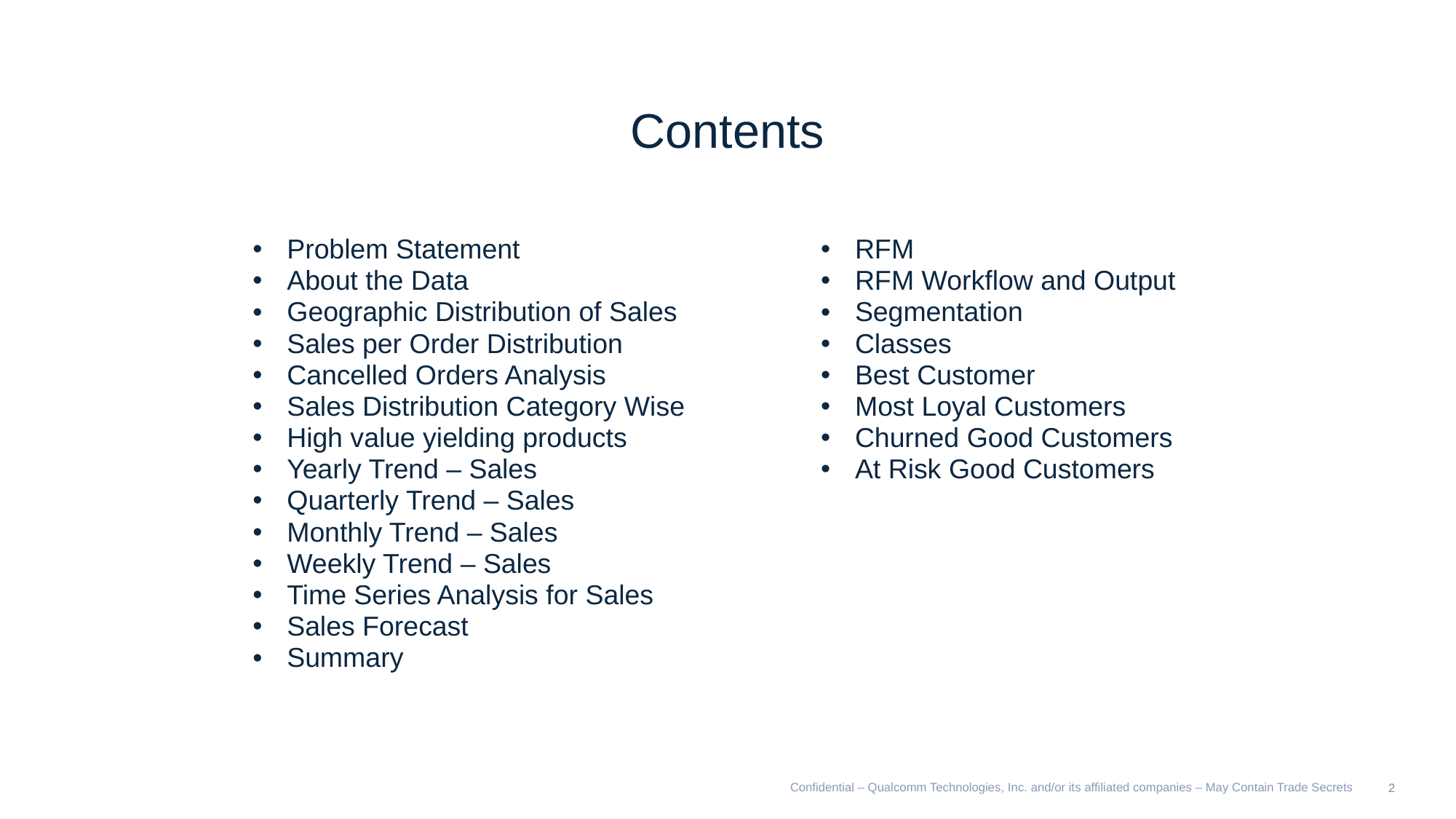

# Contents
Problem Statement
About the Data
Geographic Distribution of Sales
Sales per Order Distribution
Cancelled Orders Analysis
Sales Distribution Category Wise
High value yielding products
Yearly Trend – Sales
Quarterly Trend – Sales
Monthly Trend – Sales
Weekly Trend – Sales
Time Series Analysis for Sales
Sales Forecast
Summary

RFM
RFM Workflow and Output
Segmentation
Classes
Best Customer
Most Loyal Customers
Churned Good Customers
At Risk Good Customers